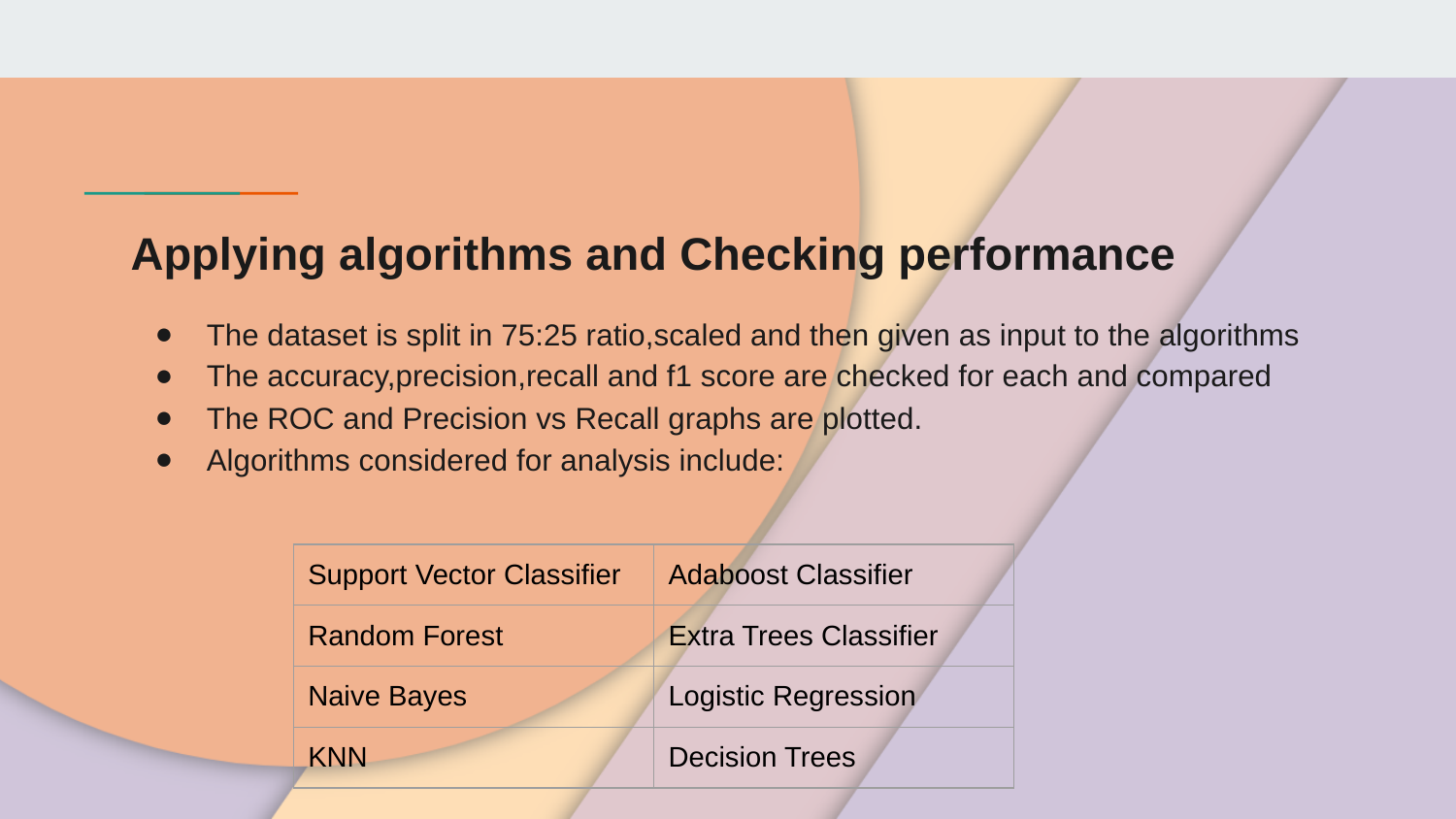

# Applying algorithms and Checking performance
The dataset is split in 75:25 ratio,scaled and then given as input to the algorithms
The accuracy,precision,recall and f1 score are checked for each and compared
The ROC and Precision vs Recall graphs are plotted.
Algorithms considered for analysis include:

| Support Vector Classifier | Adaboost Classifier |
| --- | --- |
| Random Forest | Extra Trees Classifier |
| Naive Bayes | Logistic Regression |
| KNN | Decision Trees |